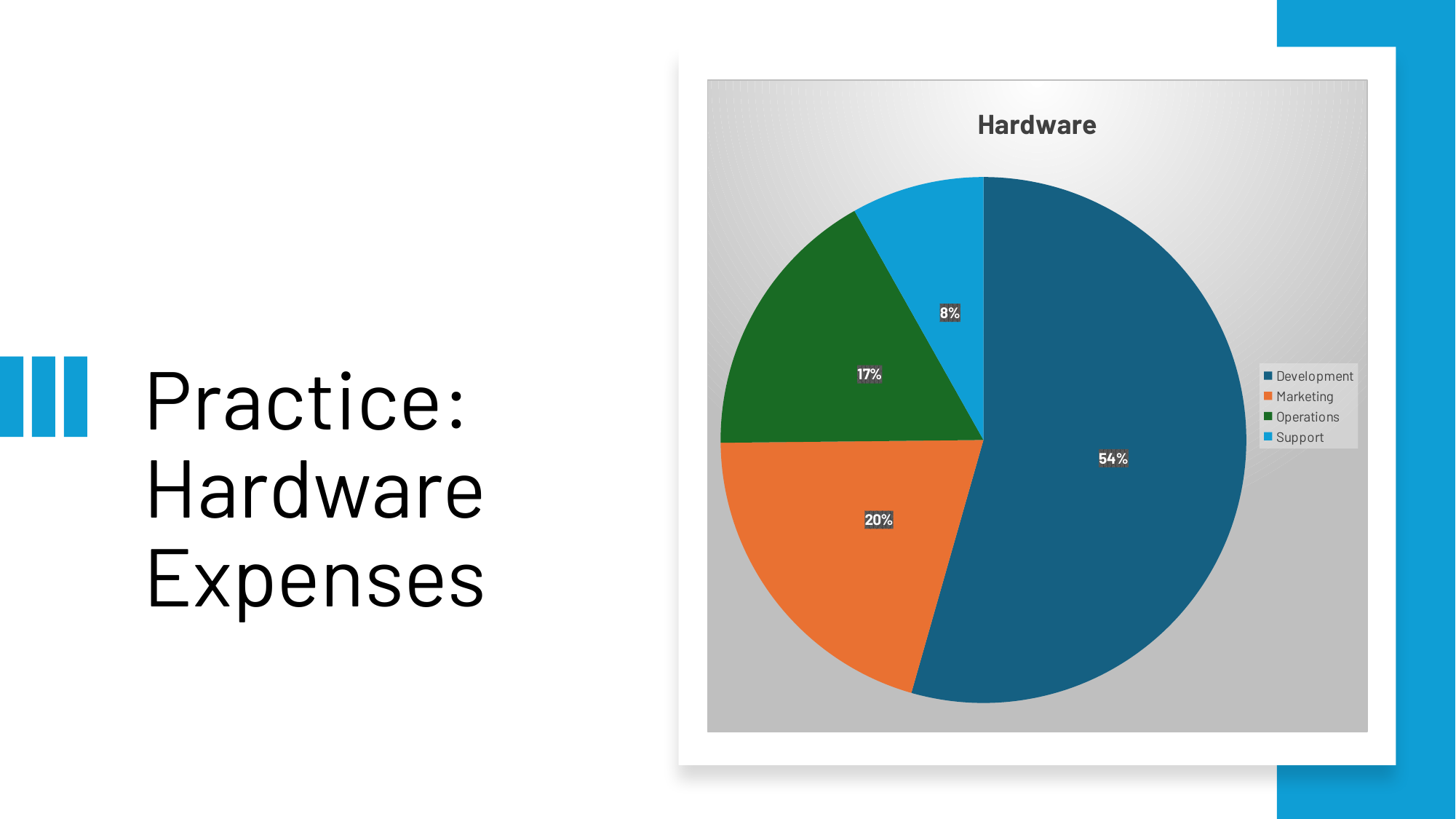

### Chart:

| Category | Hardware |
|---|---|
| Development | 8000.0 |
| Marketing | 3000.0 |
| Operations | 2500.0 |
| Support | 1200.0 |
# Practice:
Hardware Expenses